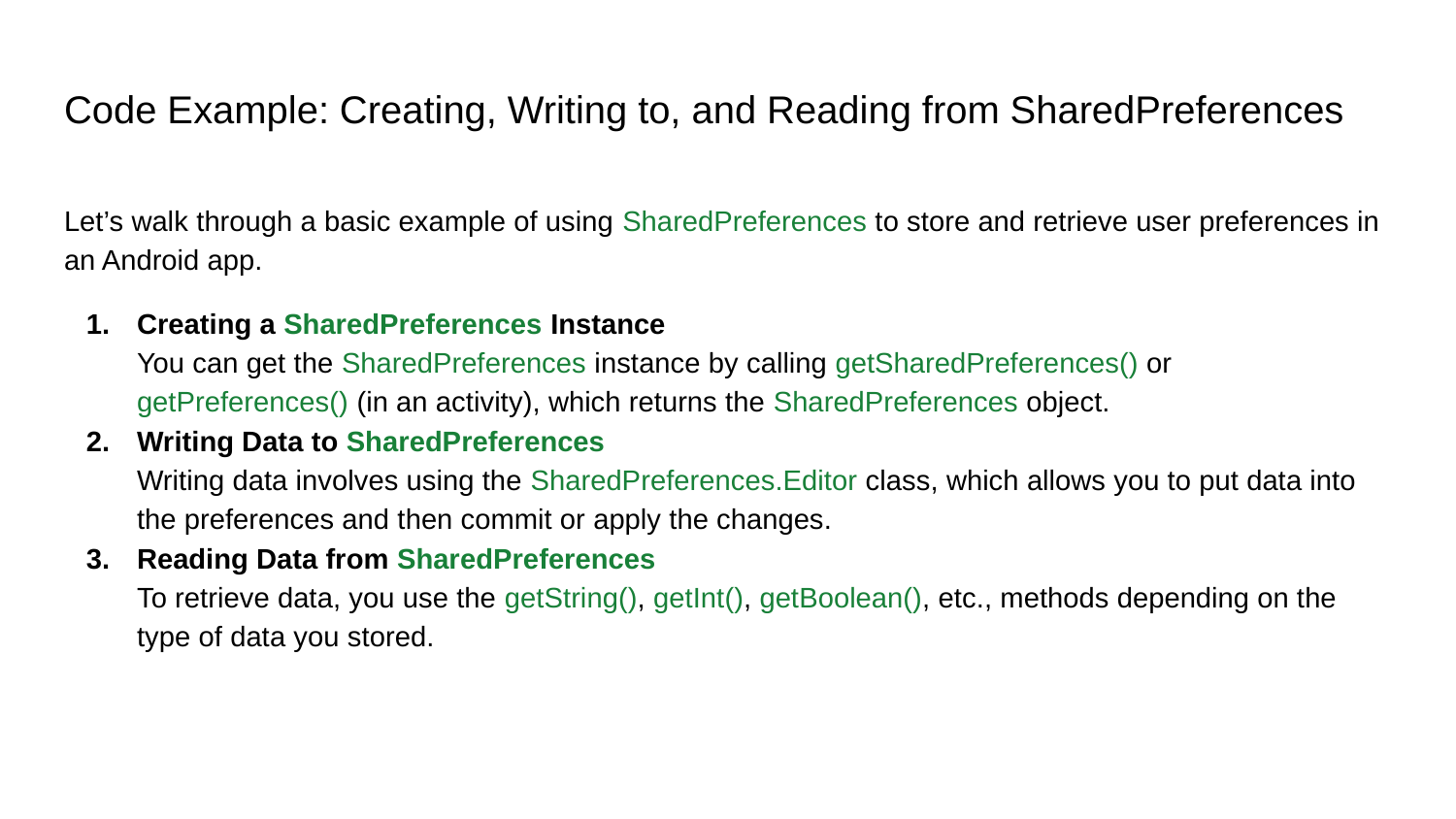

# Code Example: Creating, Writing to, and Reading from SharedPreferences
Let’s walk through a basic example of using SharedPreferences to store and retrieve user preferences in an Android app.
Creating a SharedPreferences Instance
You can get the SharedPreferences instance by calling getSharedPreferences() or getPreferences() (in an activity), which returns the SharedPreferences object.
Writing Data to SharedPreferences
Writing data involves using the SharedPreferences.Editor class, which allows you to put data into the preferences and then commit or apply the changes.
Reading Data from SharedPreferences
To retrieve data, you use the getString(), getInt(), getBoolean(), etc., methods depending on the type of data you stored.